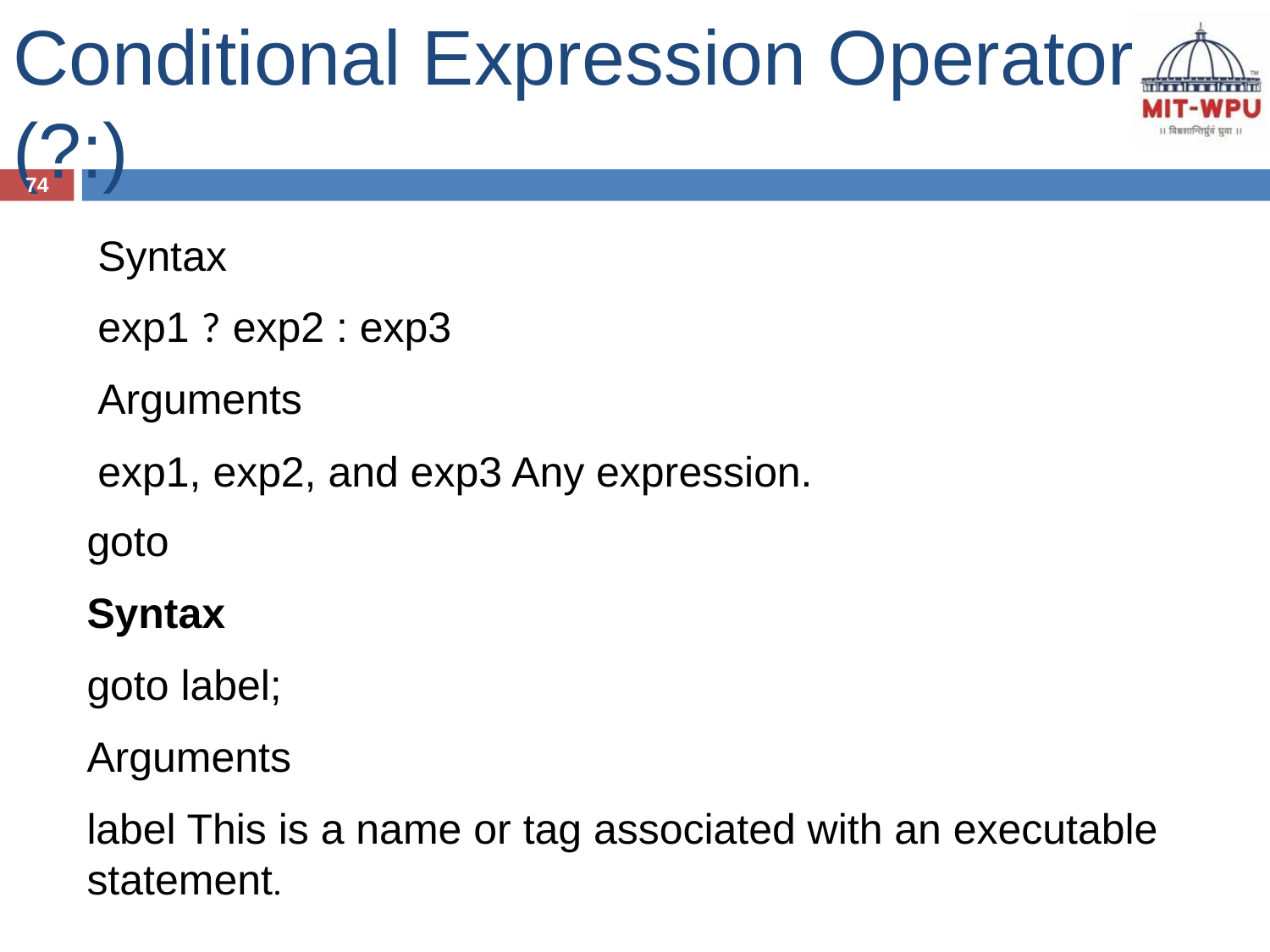

# Conditional Expression Operator (?:)
74
Syntax
exp1 ? exp2 : exp3
Arguments
exp1, exp2, and exp3 Any expression.

goto
Syntax
goto label;
Arguments
label This is a name or tag associated with an executable statement.